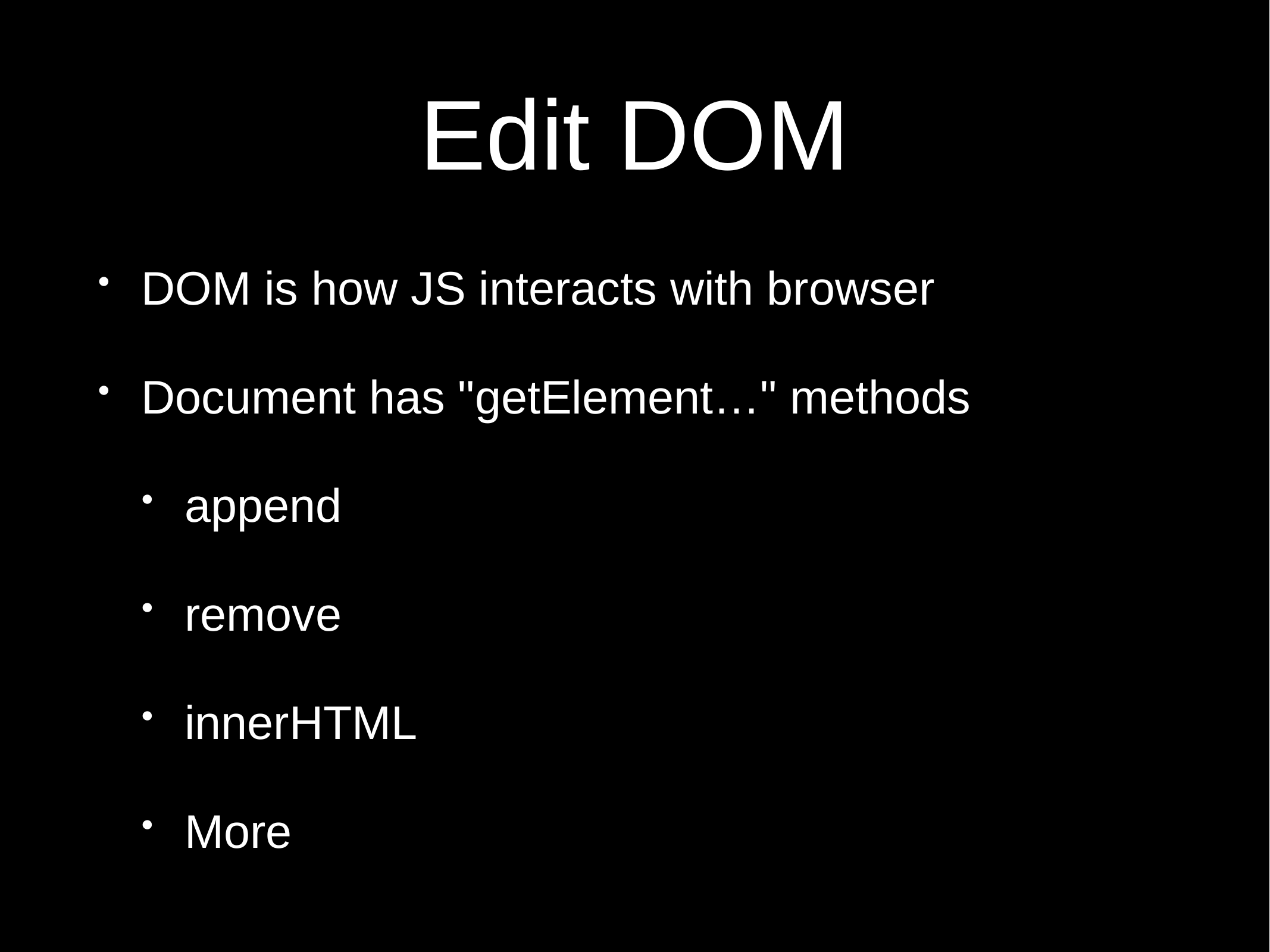

# Edit DOM
DOM is how JS interacts with browser
Document has "getElement…" methods
append
remove
innerHTML
More